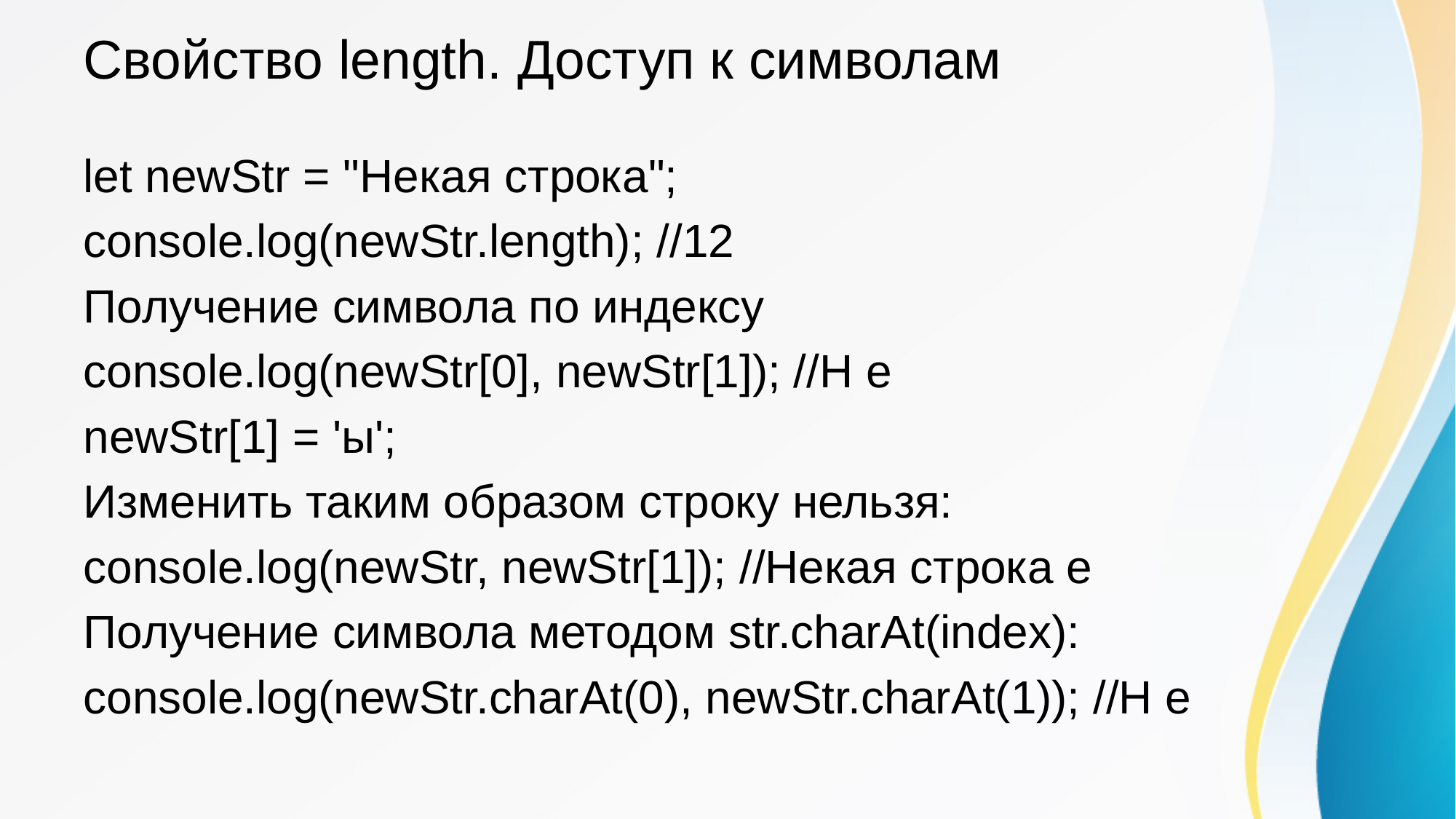

# Свойство length. Доступ к символам
let newStr = "Некая строка";
console.log(newStr.length); //12
Получение символа по индексу
console.log(newStr[0], newStr[1]); //Н е
newStr[1] = 'ы';
Изменить таким образом строку нельзя:
console.log(newStr, newStr[1]); //Некая строка е
Получение символа методом str.charAt(index):
console.log(newStr.charAt(0), newStr.charAt(1)); //Н е